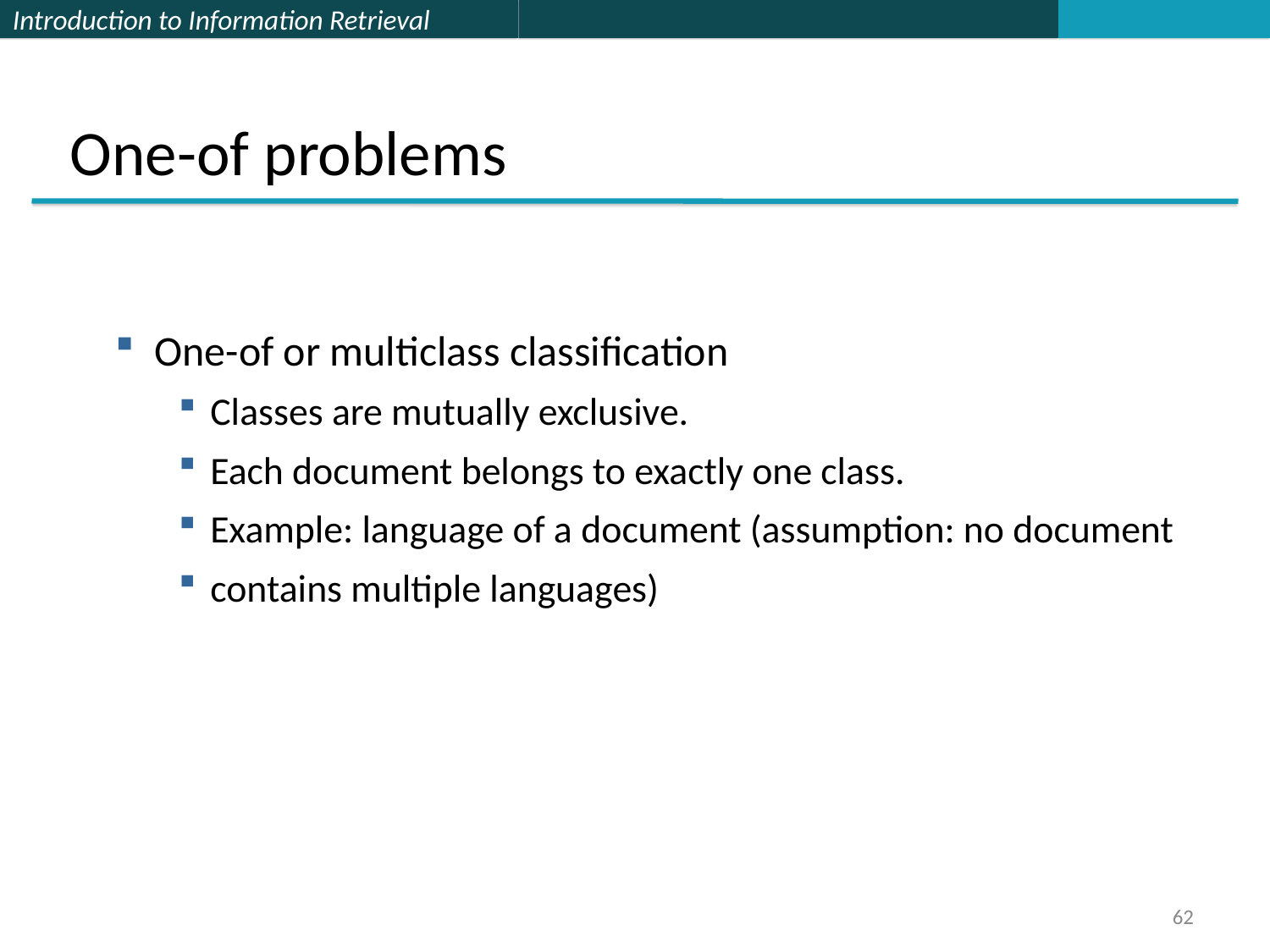

One-of problems

One-of or multiclass classification
Classes are mutually exclusive.
Each document belongs to exactly one class.
Example: language of a document (assumption: no document
contains multiple languages)
62